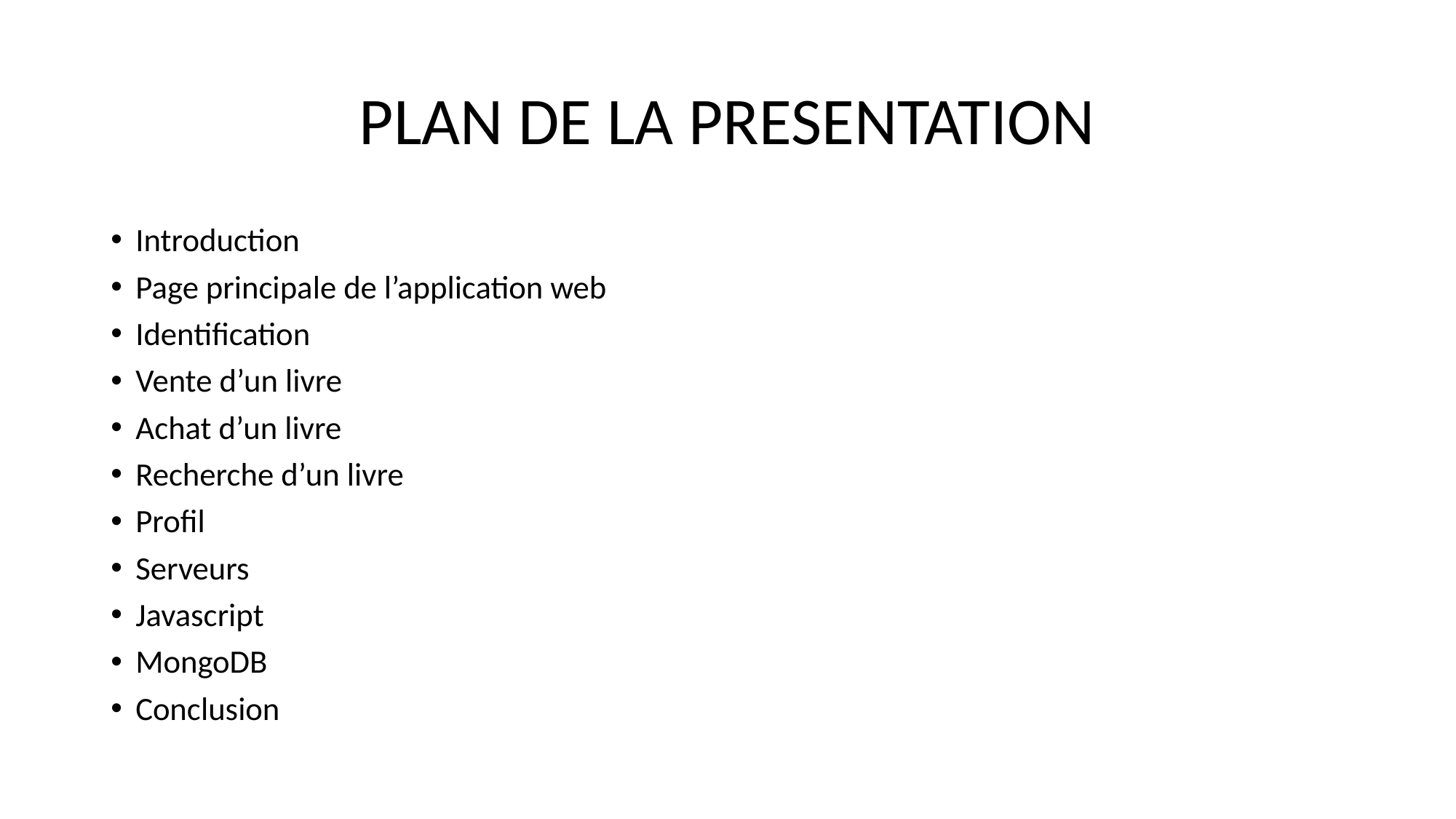

# PLAN DE LA PRESENTATION
Introduction
Page principale de l’application web
Identification
Vente d’un livre
Achat d’un livre
Recherche d’un livre
Profil
Serveurs
Javascript
MongoDB
Conclusion